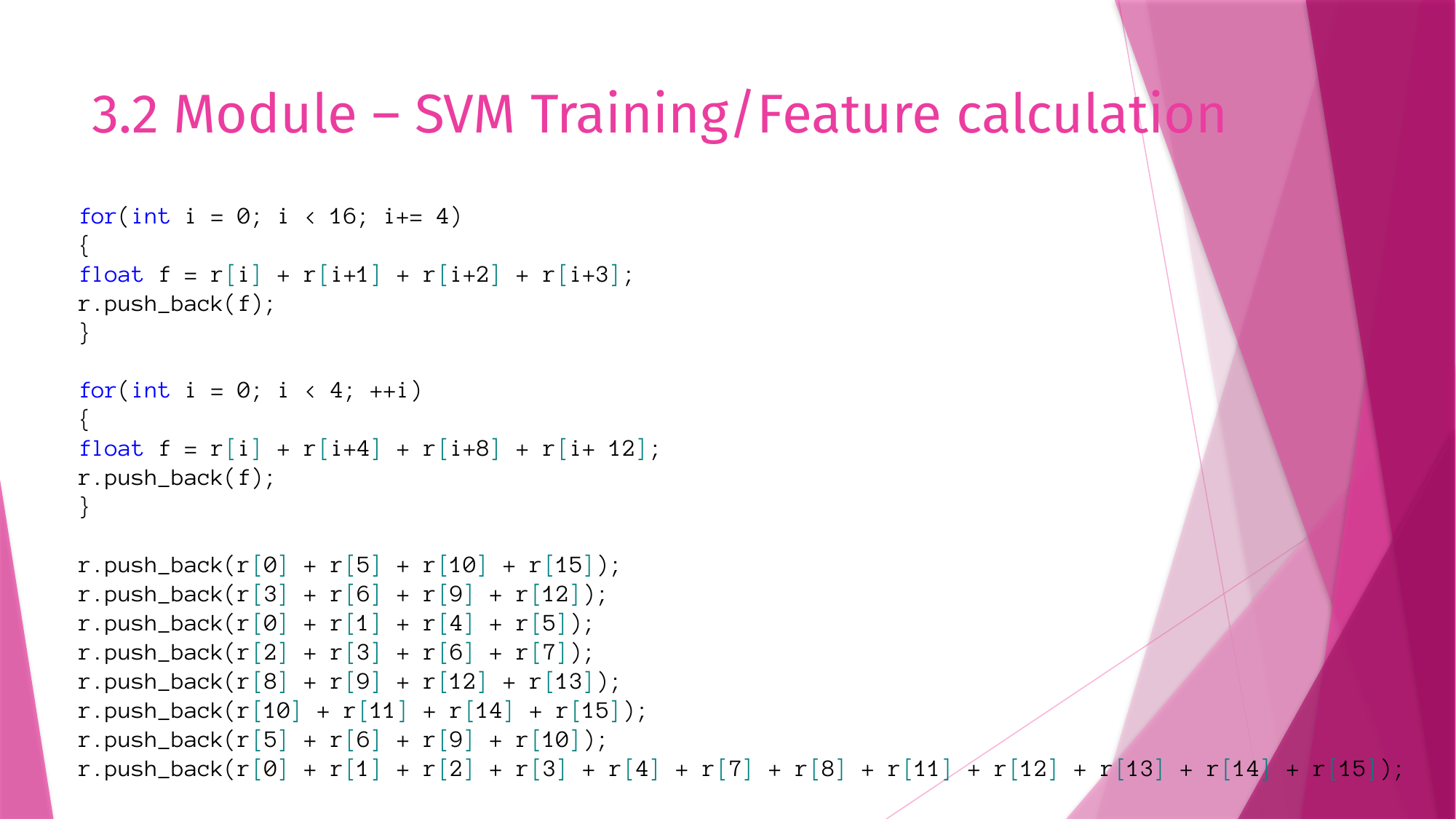

# 3.2 Module – SVM Training/Feature calculation

for(int i = 0; i < 16; i+= 4)
{
float f = r[i] + r[i+1] + r[i+2] + r[i+3];
r.push_back(f);
}

for(int i = 0; i < 4; ++i)
{
float f = r[i] + r[i+4] + r[i+8] + r[i+ 12];
r.push_back(f);
}

r.push_back(r[0] + r[5] + r[10] + r[15]);
r.push_back(r[3] + r[6] + r[9] + r[12]);
r.push_back(r[0] + r[1] + r[4] + r[5]);
r.push_back(r[2] + r[3] + r[6] + r[7]);
r.push_back(r[8] + r[9] + r[12] + r[13]);
r.push_back(r[10] + r[11] + r[14] + r[15]);
r.push_back(r[5] + r[6] + r[9] + r[10]);
r.push_back(r[0] + r[1] + r[2] + r[3] + r[4] + r[7] + r[8] + r[11] + r[12] + r[13] + r[14] + r[15]);